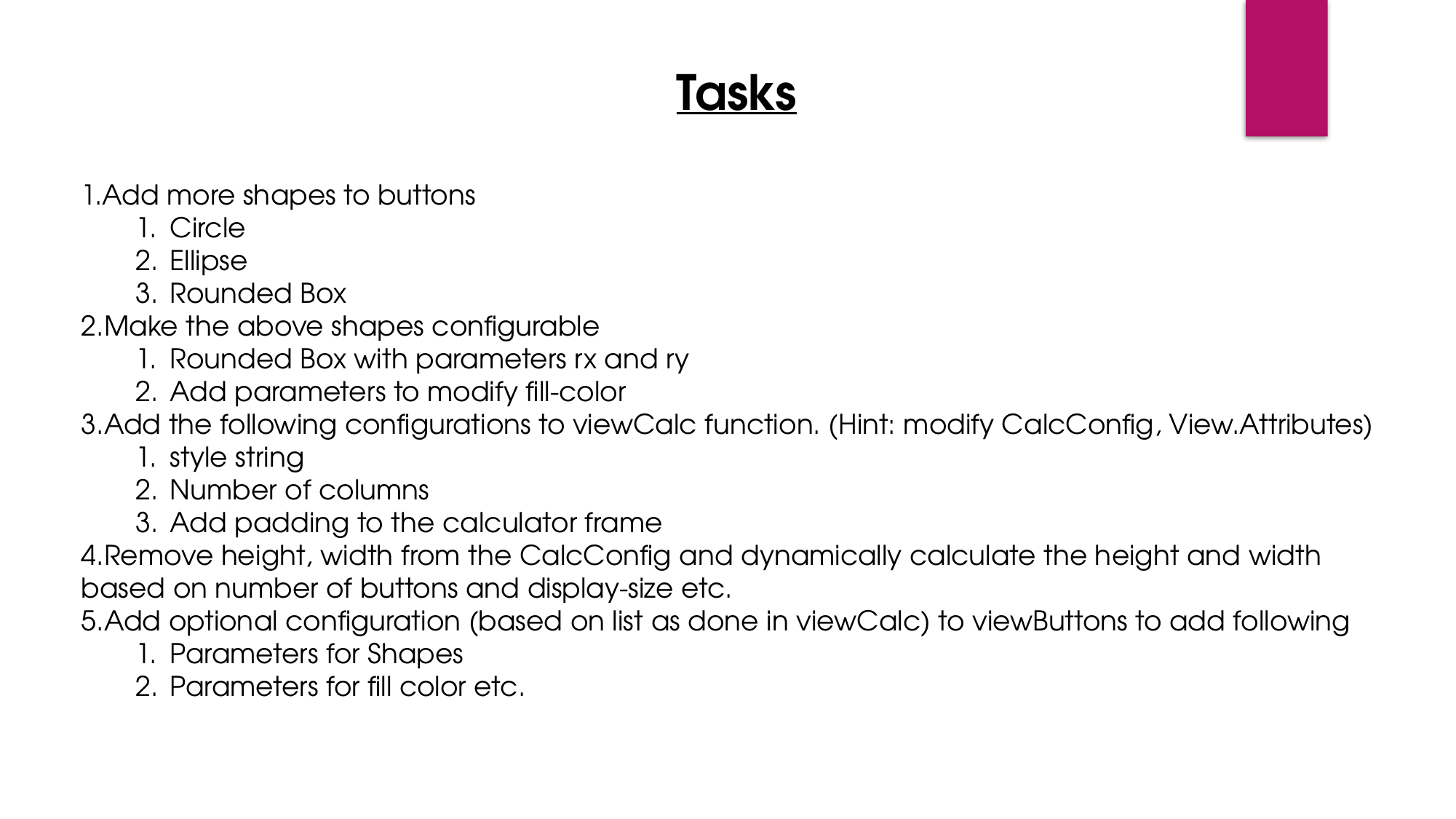

Tasks

Add more shapes to buttons
Circle
Ellipse
Rounded Box
Make the above shapes configurable
Rounded Box with parameters rx and ry
Add parameters to modify fill-color
Add the following configurations to viewCalc function. (Hint: modify CalcConfig, View.Attributes)
style string
Number of columns
Add padding to the calculator frame
Remove height, width from the CalcConfig and dynamically calculate the height and width based on number of buttons and display-size etc.
Add optional configuration (based on list as done in viewCalc) to viewButtons to add following
Parameters for Shapes
Parameters for fill color etc.